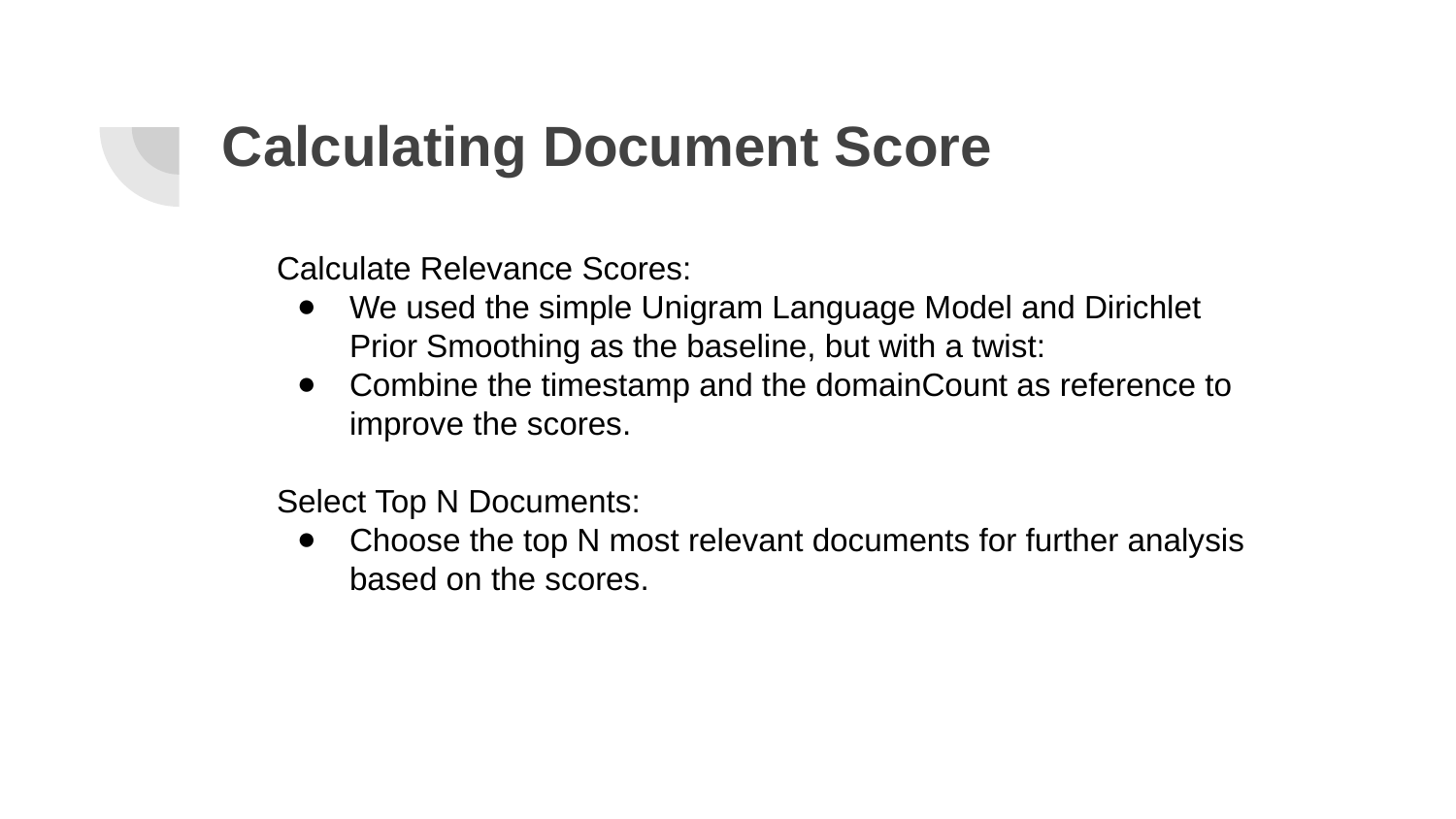

# Calculating Document Score
Calculate Relevance Scores:
We used the simple Unigram Language Model and Dirichlet Prior Smoothing as the baseline, but with a twist:
Combine the timestamp and the domainCount as reference to improve the scores.

Select Top N Documents:
Choose the top N most relevant documents for further analysis based on the scores.